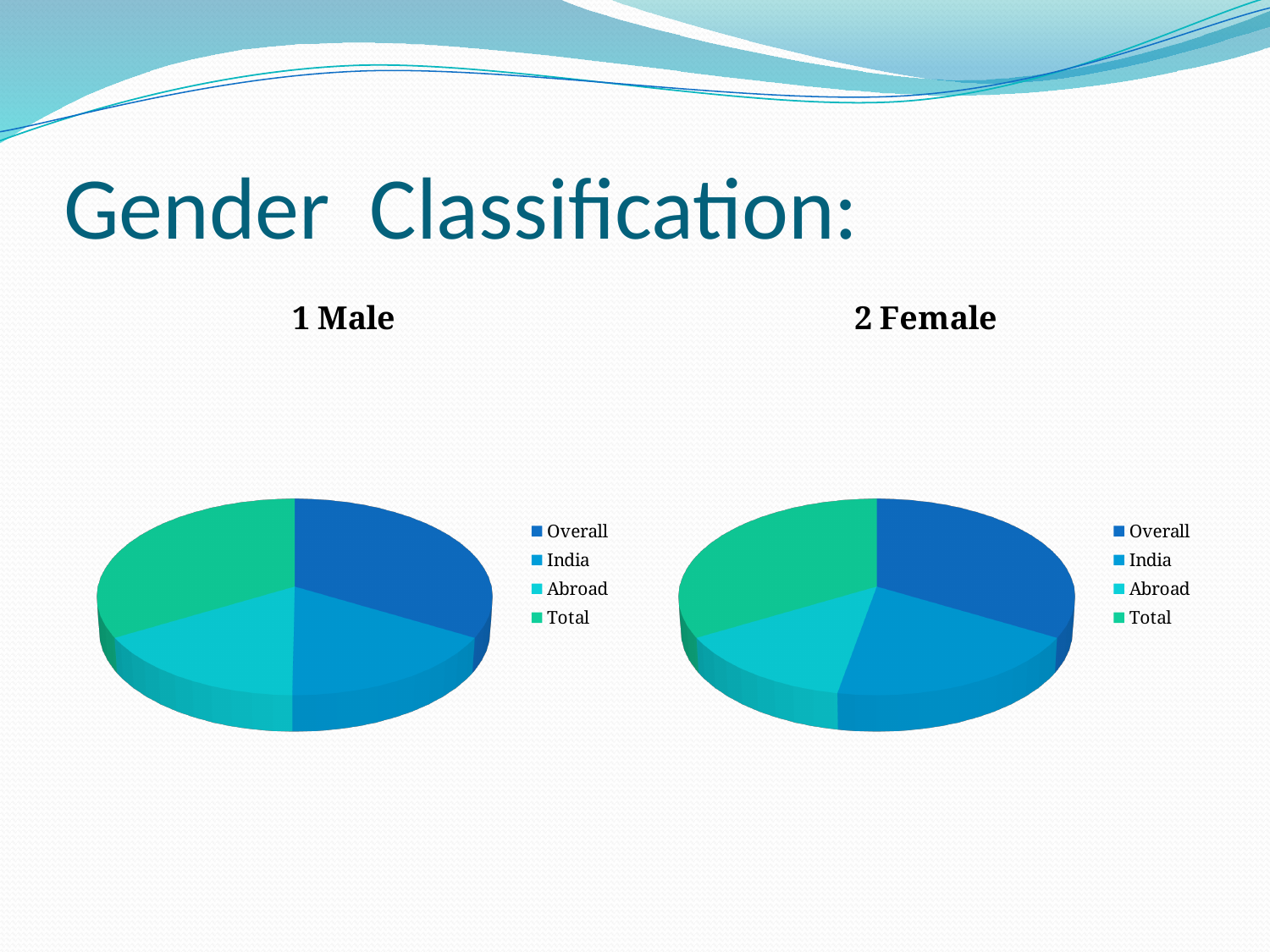

# Gender  Classification:

[unsupported chart]

[unsupported chart]